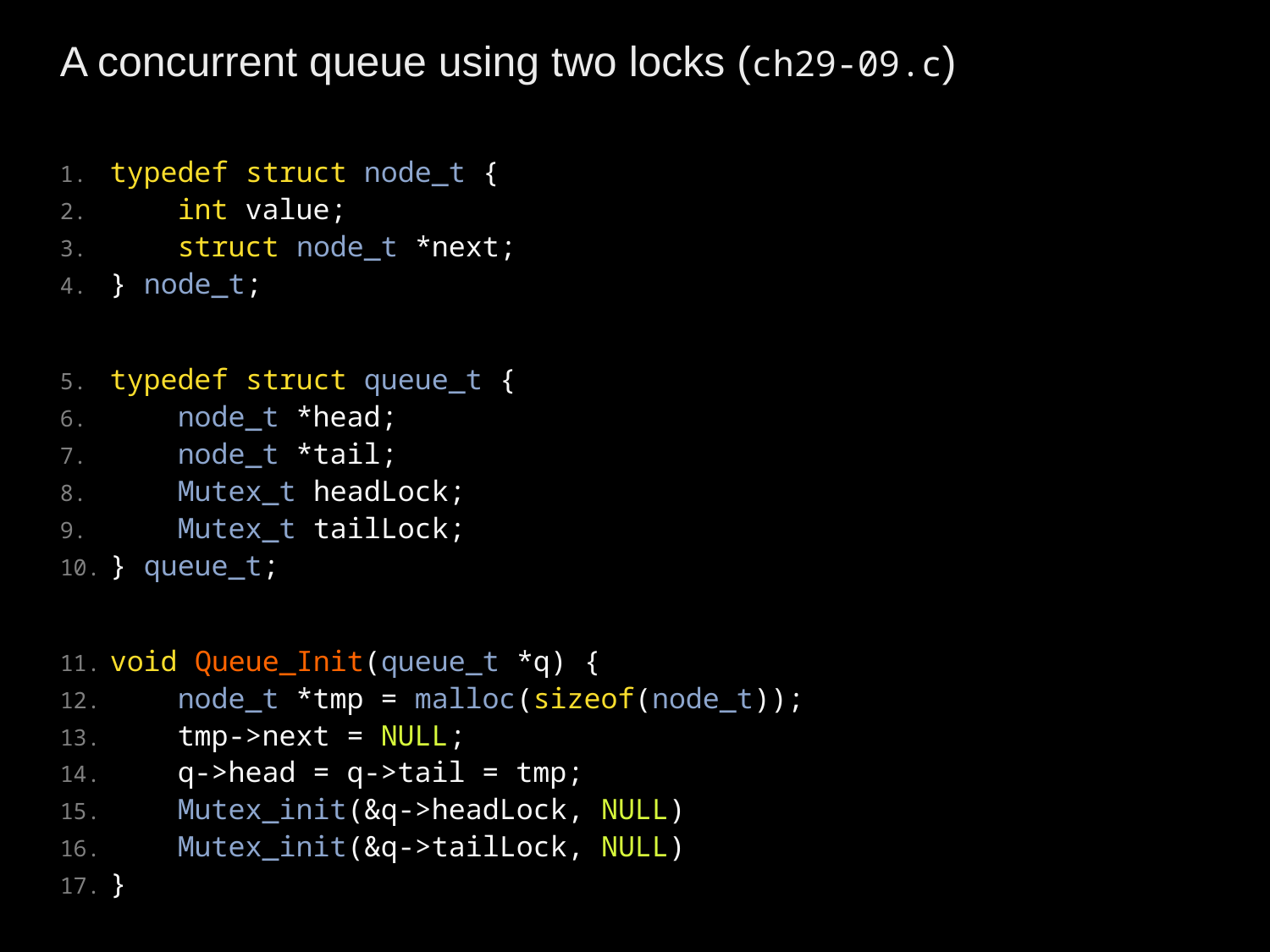

# A concurrent queue using two locks (ch29-09.c)
typedef struct node_t {
    int value;
    struct node_t *next;
} node_t;

typedef struct queue_t {
    node_t *head;
    node_t *tail;
    Mutex_t headLock;
    Mutex_t tailLock;
} queue_t;

void Queue_Init(queue_t *q) {
    node_t *tmp = malloc(sizeof(node_t));
    tmp->next = NULL;
    q->head = q->tail = tmp;
    Mutex_init(&q->headLock, NULL)
    Mutex_init(&q->tailLock, NULL)
}